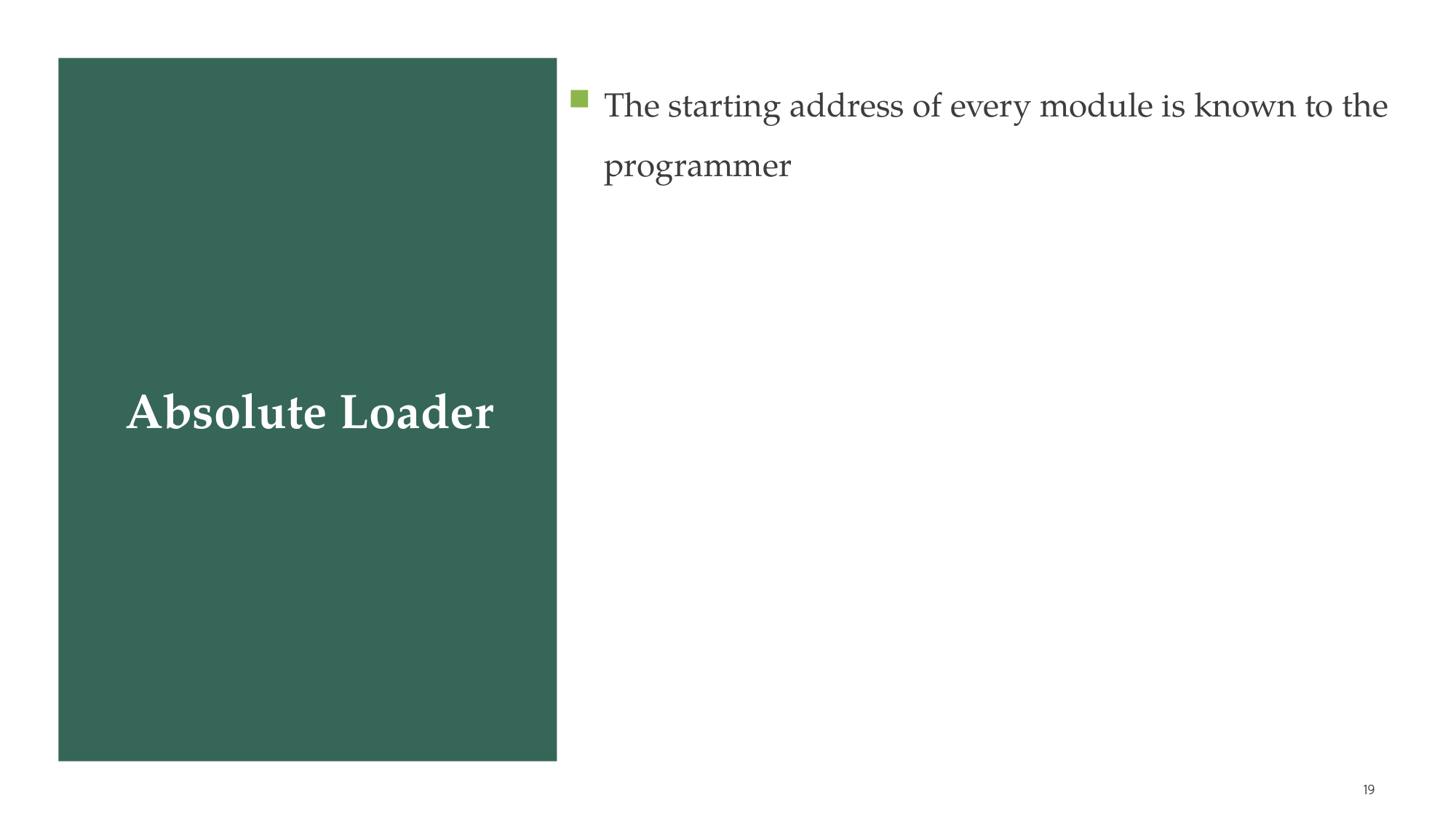

The starting address of every module is known to the programmer
# Absolute Loader
19